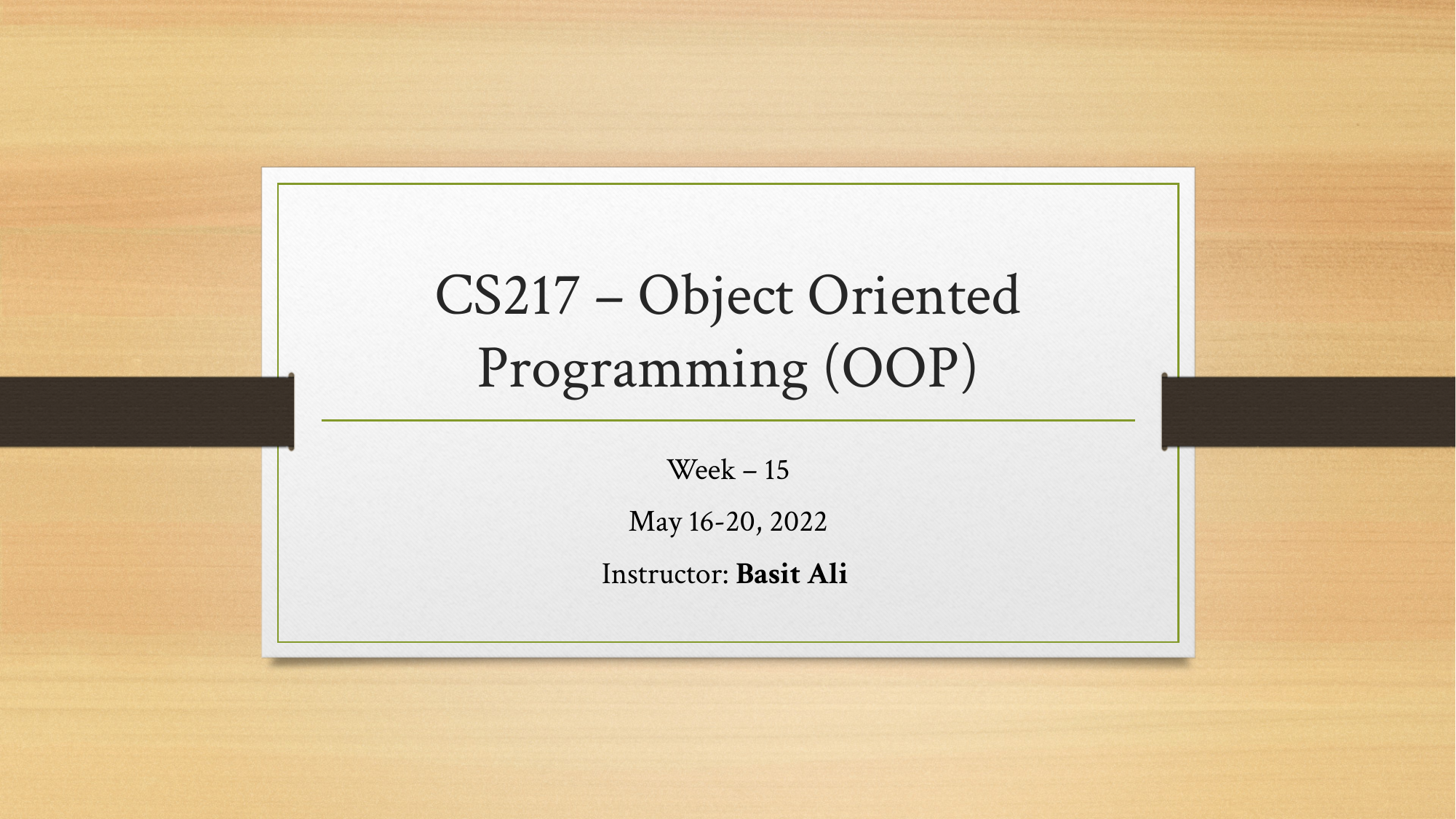

# CS217 – Object Oriented Programming (OOP)
Week – 15
May 16-20, 2022
Instructor: Basit Ali